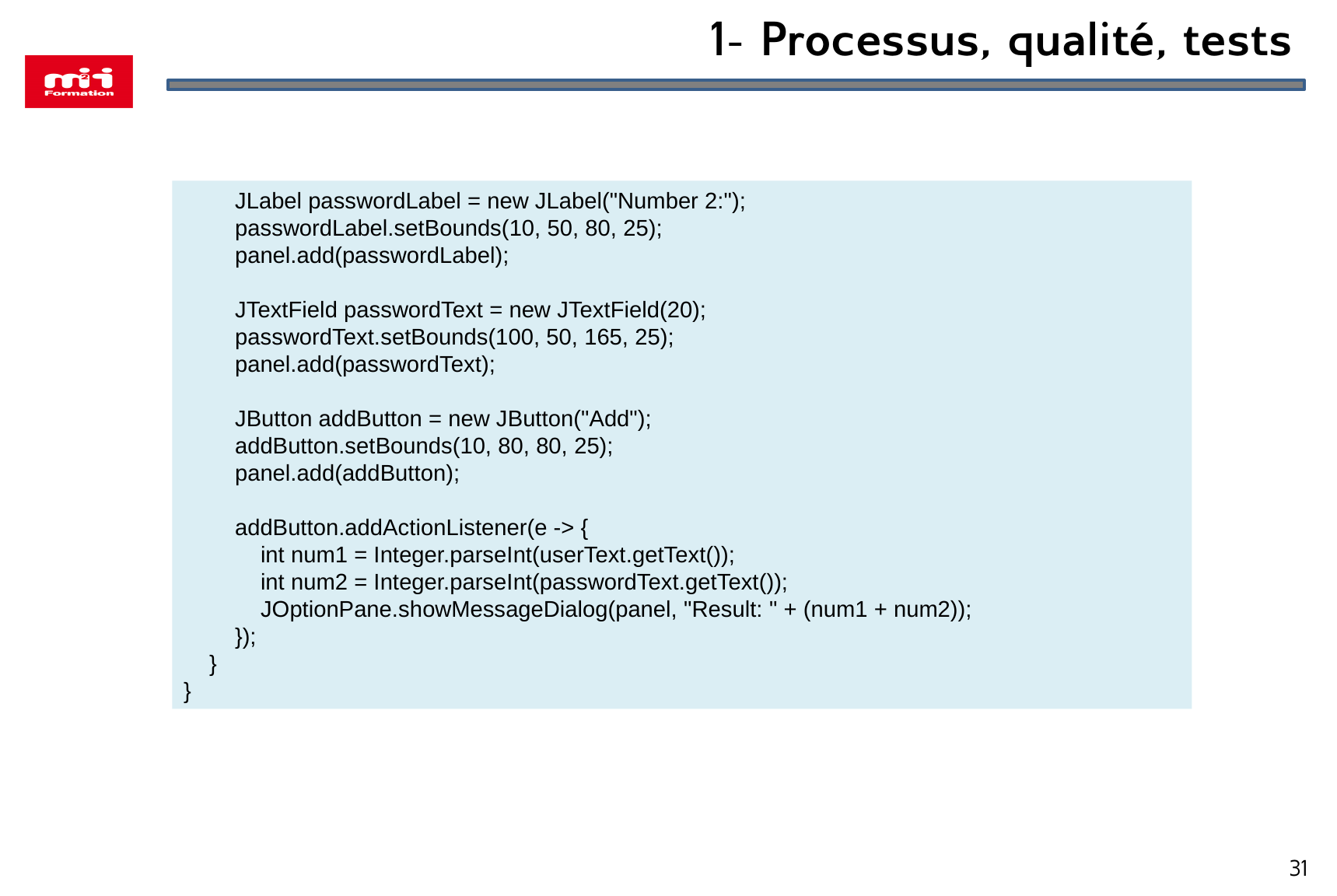

1- Processus, qualité, tests
        JLabel passwordLabel = new JLabel("Number 2:");
        passwordLabel.setBounds(10, 50, 80, 25);
        panel.add(passwordLabel);

        JTextField passwordText = new JTextField(20);
        passwordText.setBounds(100, 50, 165, 25);
        panel.add(passwordText);

        JButton addButton = new JButton("Add");
        addButton.setBounds(10, 80, 80, 25);
        panel.add(addButton);

        addButton.addActionListener(e -> {
            int num1 = Integer.parseInt(userText.getText());
            int num2 = Integer.parseInt(passwordText.getText());
            JOptionPane.showMessageDialog(panel, "Result: " + (num1 + num2));
        });
    }
}
31